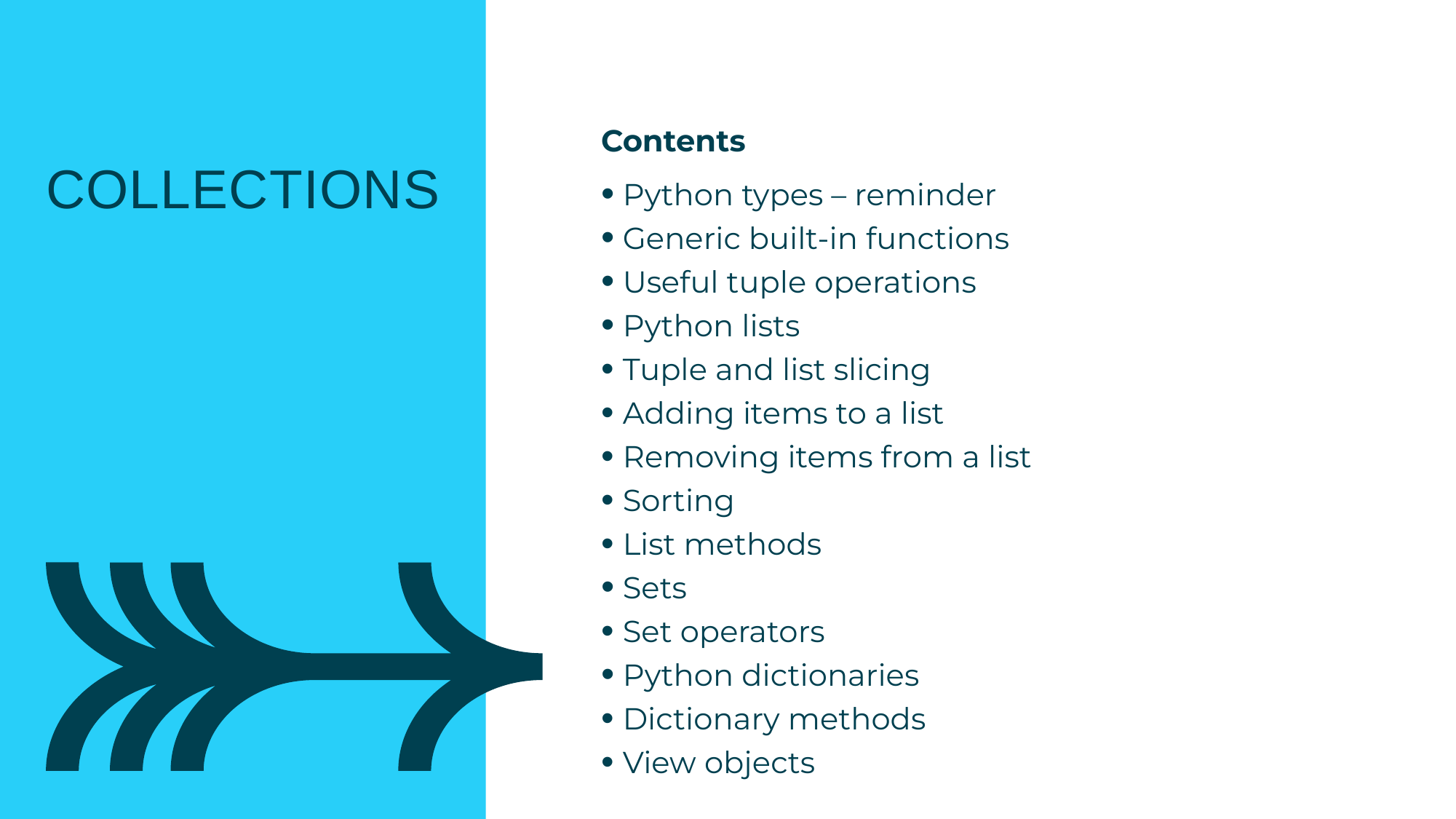

Contents
Python types – reminder
Generic built-in functions
Useful tuple operations
Python lists
Tuple and list slicing
Adding items to a list
Removing items from a list
Sorting
List methods
Sets
Set operators
Python dictionaries
Dictionary methods
View objects
Collections